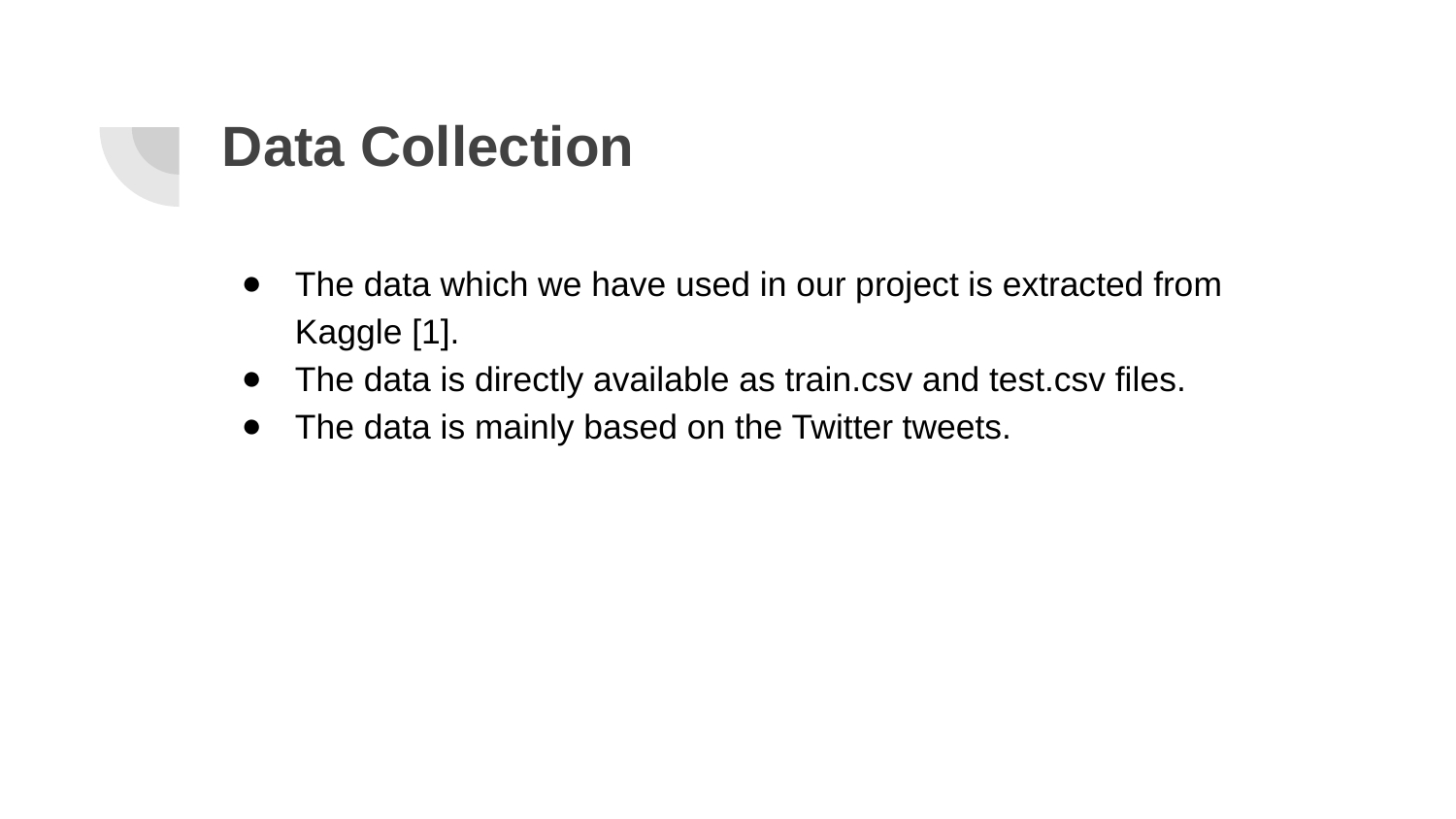

# Data Collection
The data which we have used in our project is extracted from Kaggle [1].
The data is directly available as train.csv and test.csv files.
The data is mainly based on the Twitter tweets.